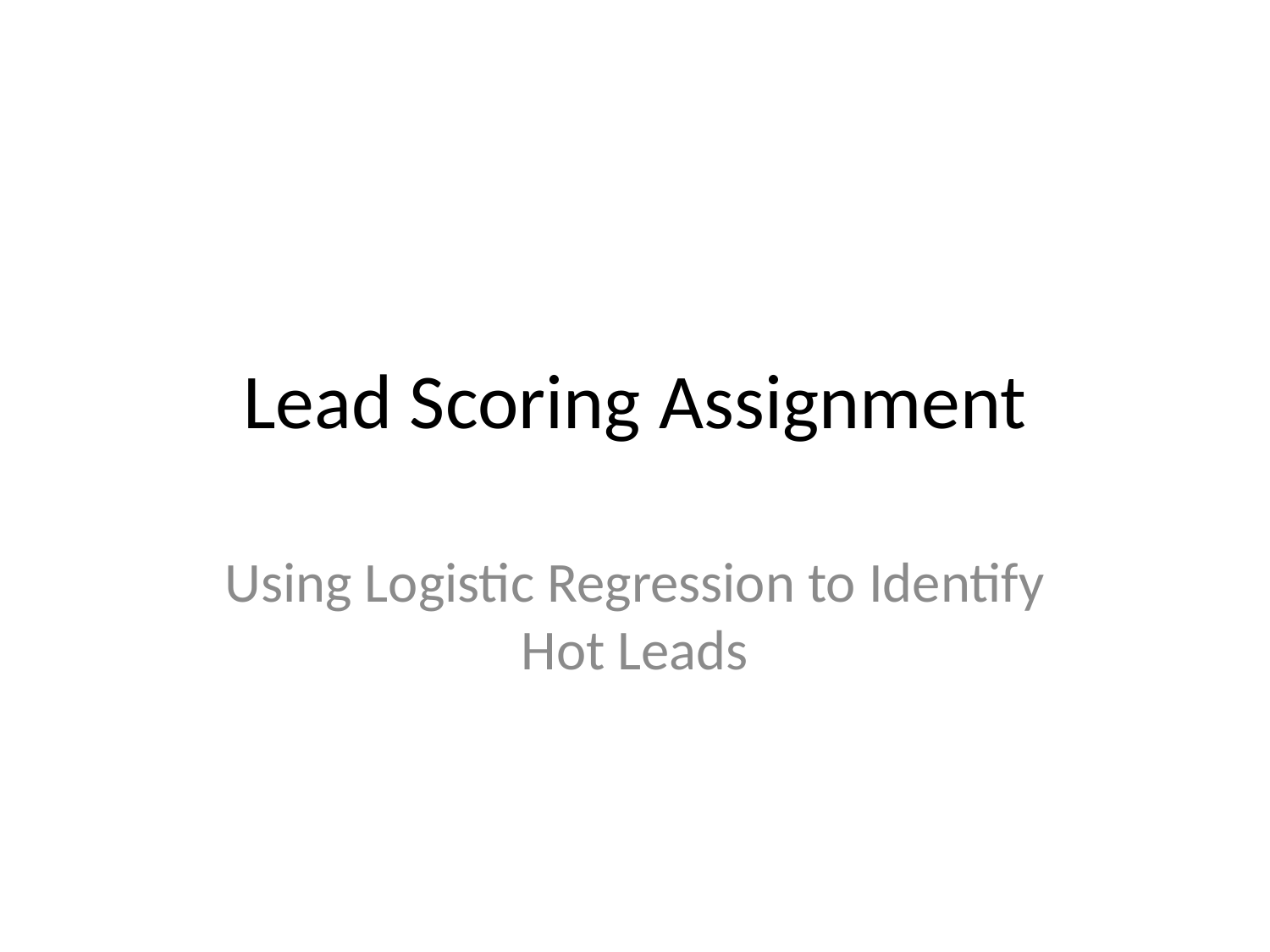

# Lead Scoring Assignment
Using Logistic Regression to Identify Hot Leads